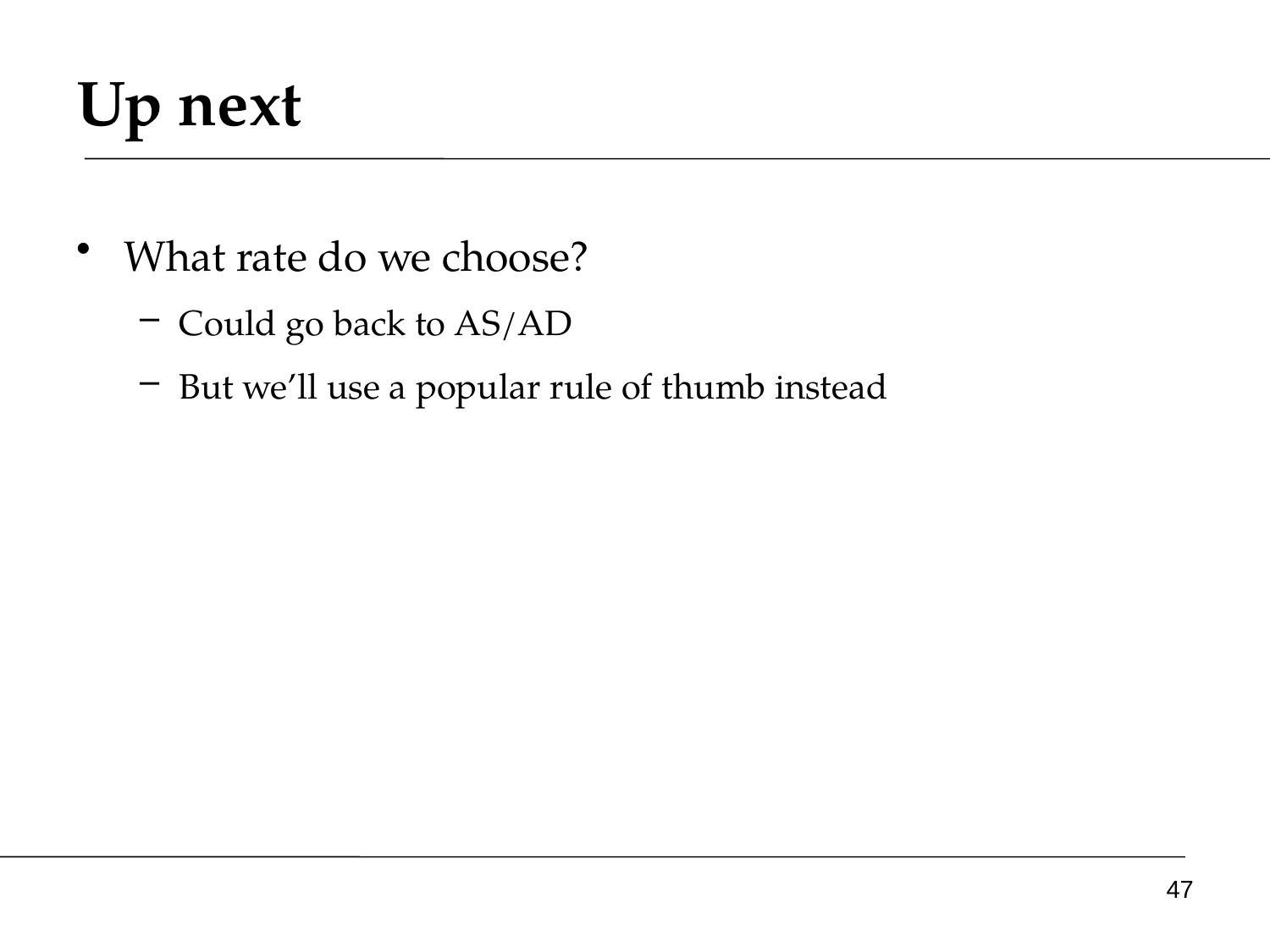

# Up next
What rate do we choose?
Could go back to AS/AD
But we’ll use a popular rule of thumb instead
47